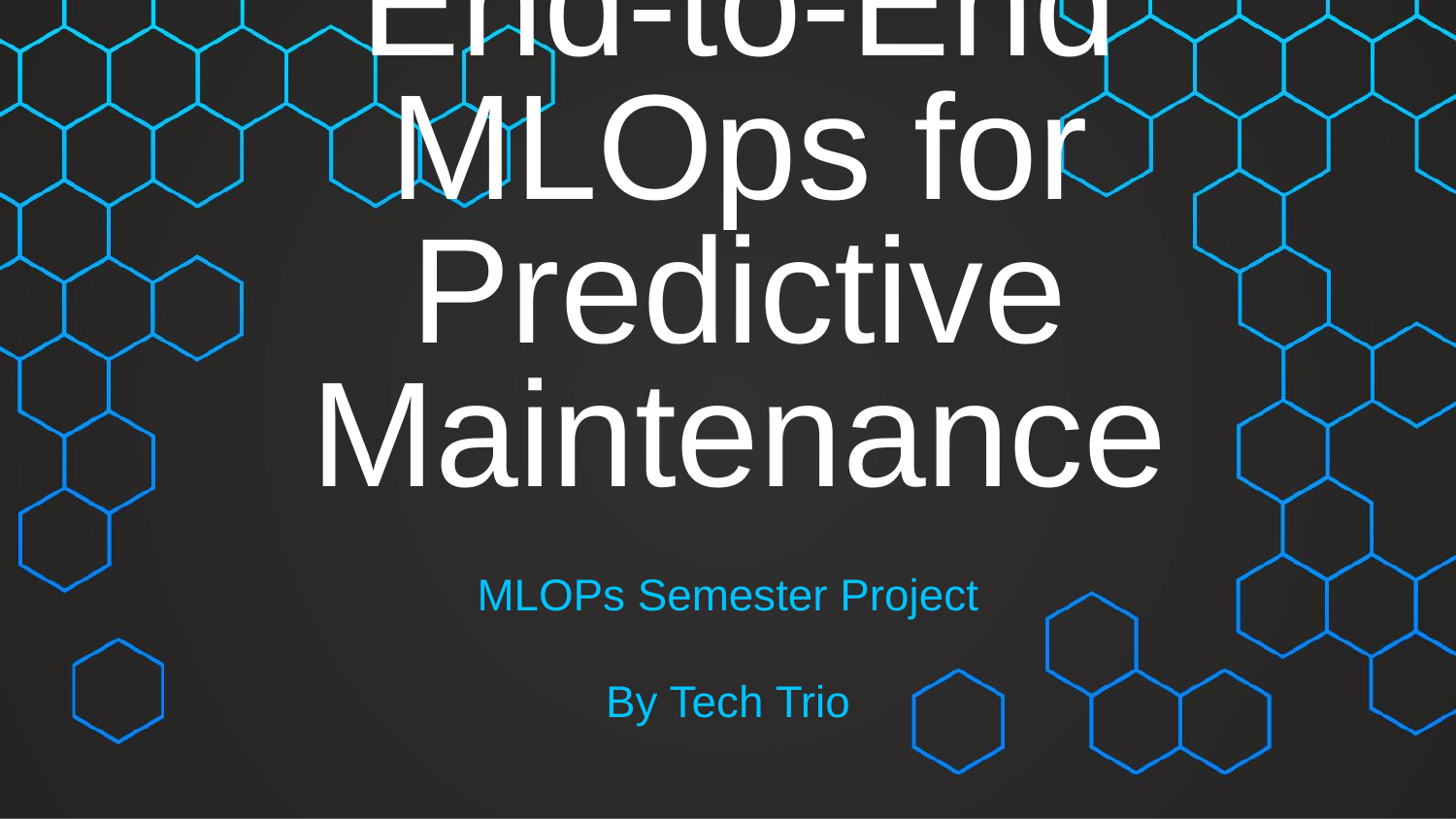

# End-to-End MLOps for Predictive Maintenance
MLOPs Semester Project

By Tech Trio